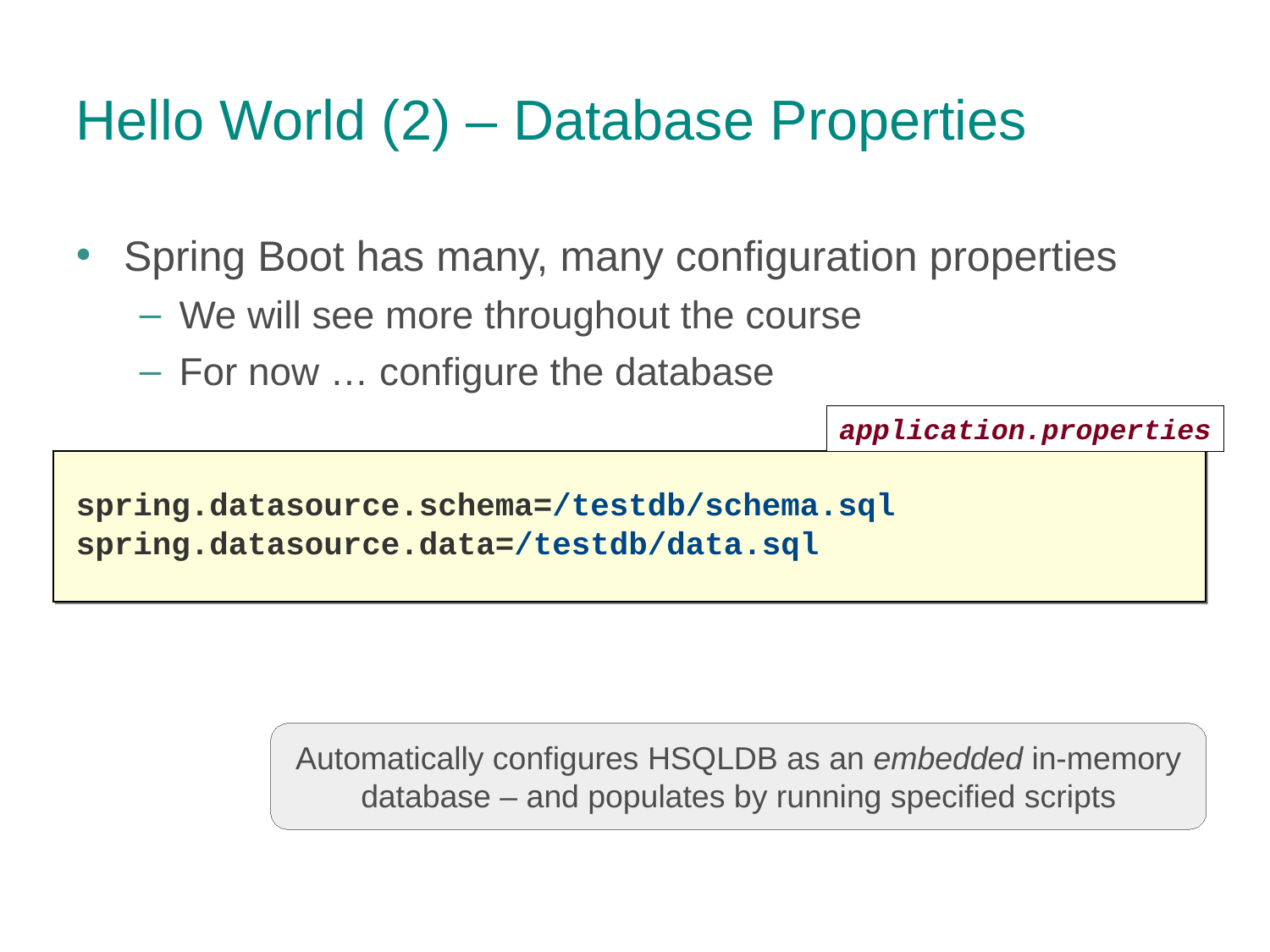

Hello World (2) – Database Properties
Spring Boot has many, many configuration properties
We will see more throughout the course
For now … configure the database
application.properties
spring.datasource.schema=/testdb/schema.sql
spring.datasource.data=/testdb/data.sql
Automatically configures HSQLDB as an embedded in-memory database – and populates by running specified scripts